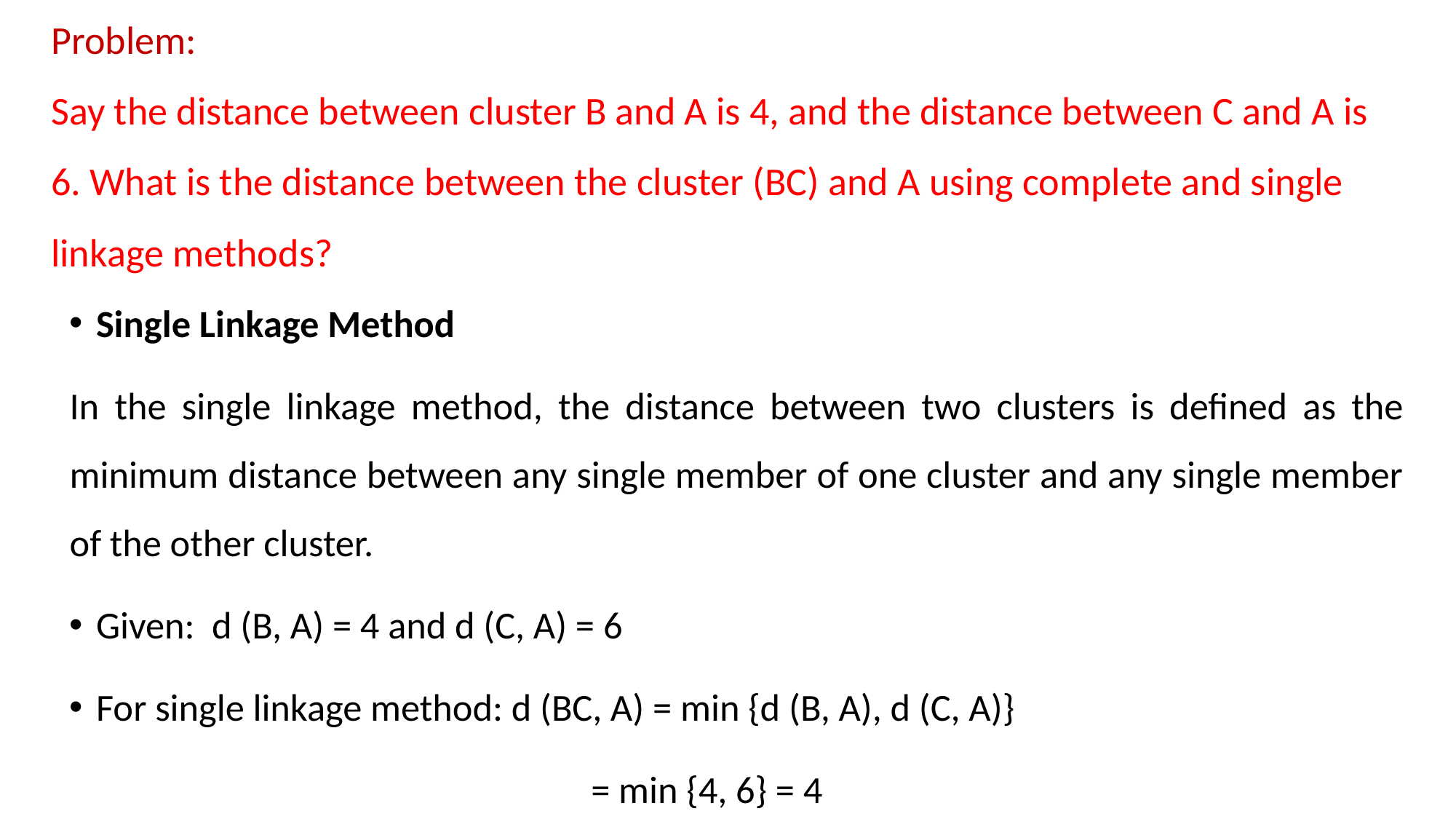

# Problem: Say the distance between cluster B and A is 4, and the distance between C and A is 6. What is the distance between the cluster (BC) and A using complete and single linkage methods?
Single Linkage Method
In the single linkage method, the distance between two clusters is defined as the minimum distance between any single member of one cluster and any single member of the other cluster.
Given:  d (B, A) = 4 and d (C, A) = 6
For single linkage method: d (BC, A) = min {d (B, A), d (C, A)}
                                                             = min {4, 6} = 4